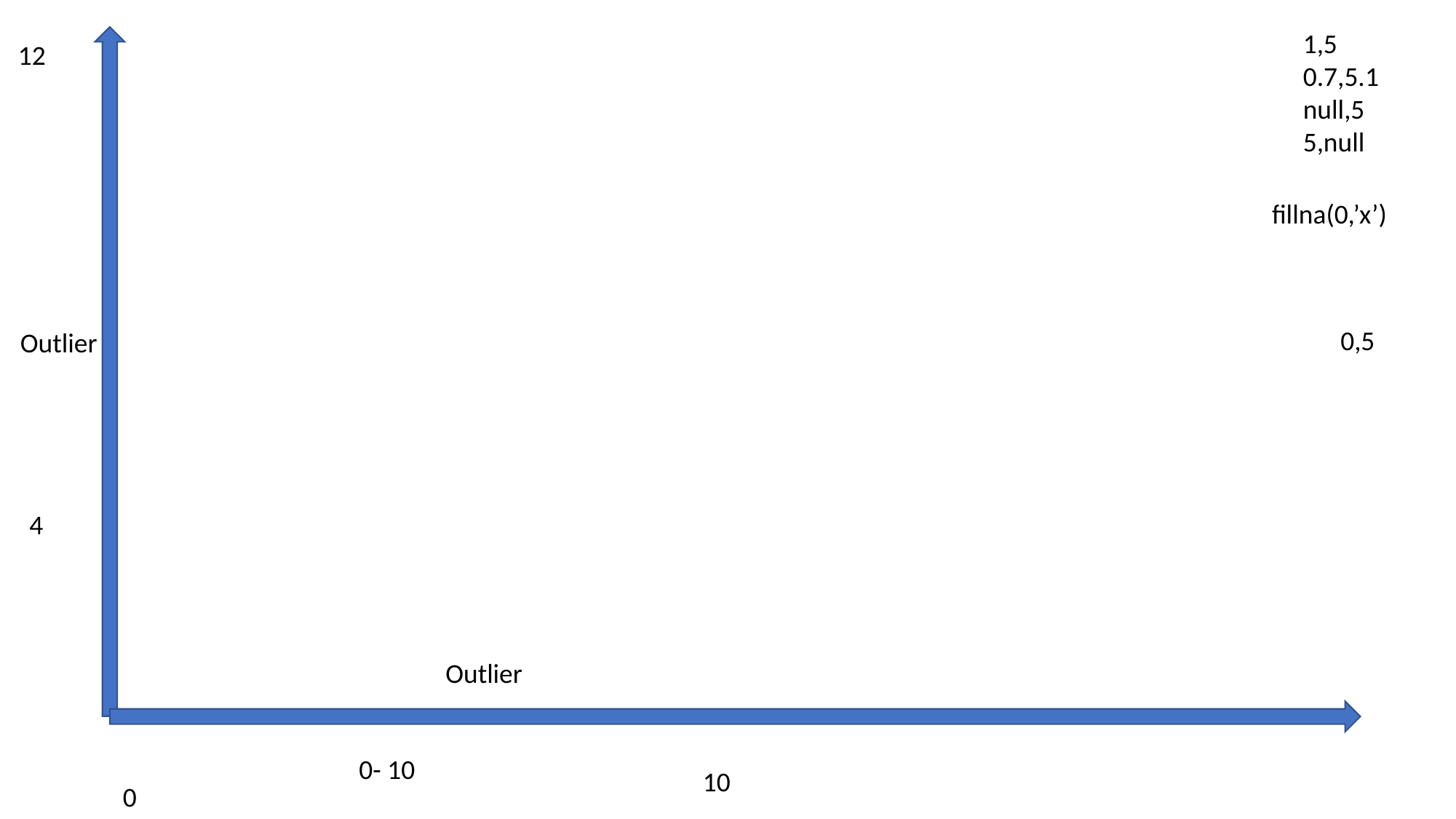

1,5
0.7,5.1
null,5
5,null

12

fillna(0,’x’)
0,5
Outlier
4
Outlier
0- 10
10
0